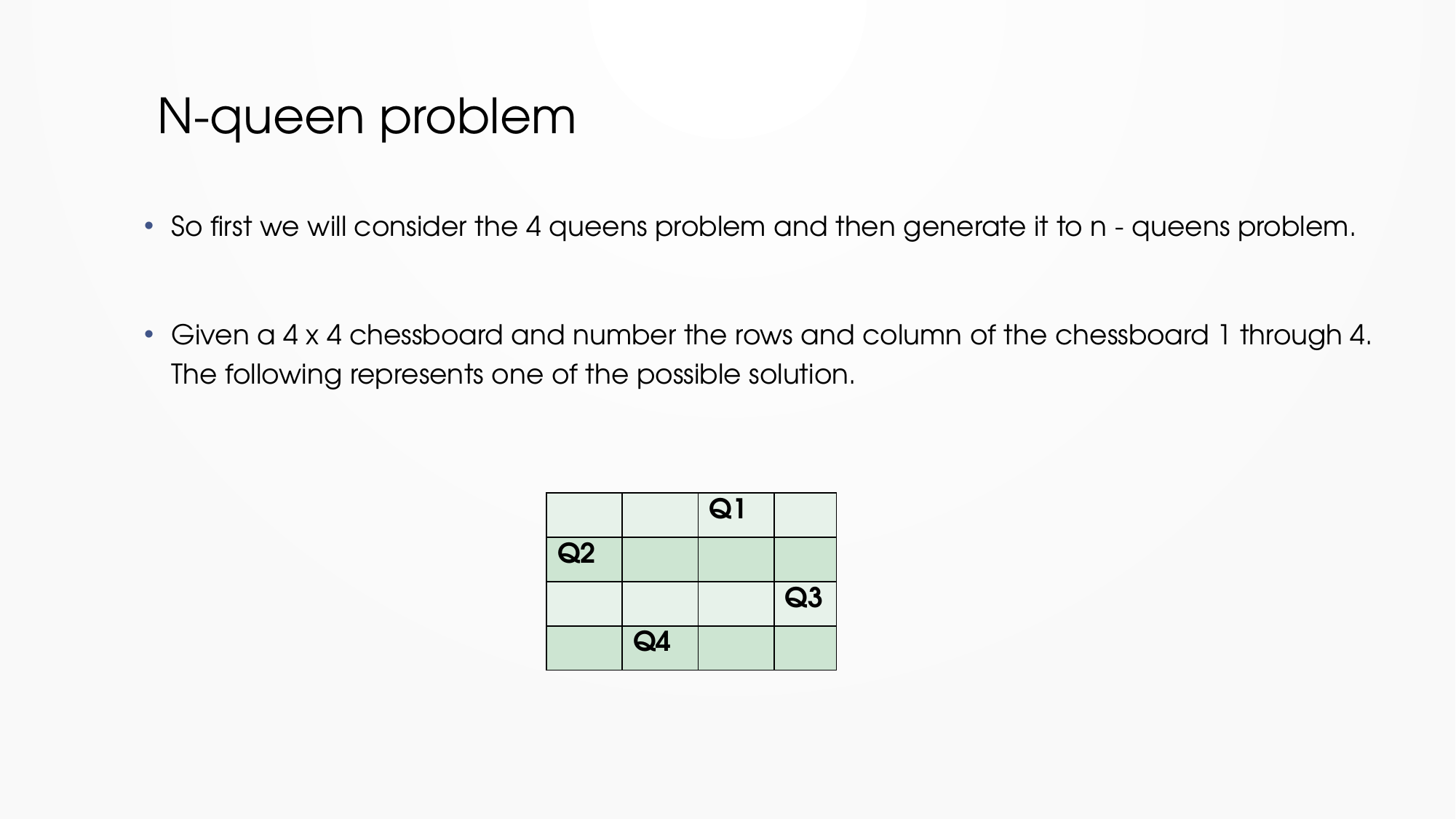

14
# N-queen problem

So first we will consider the 4 queens problem and then generate it to n - queens problem.

Given a 4 x 4 chessboard and number the rows and column of the chessboard 1 through 4. The following represents one of the possible solution.

|  |  | Q1 |  |
| --- | --- | --- | --- |
| Q2 |  |  |  |
|  |  |  | Q3 |
|  | Q4 |  |  |